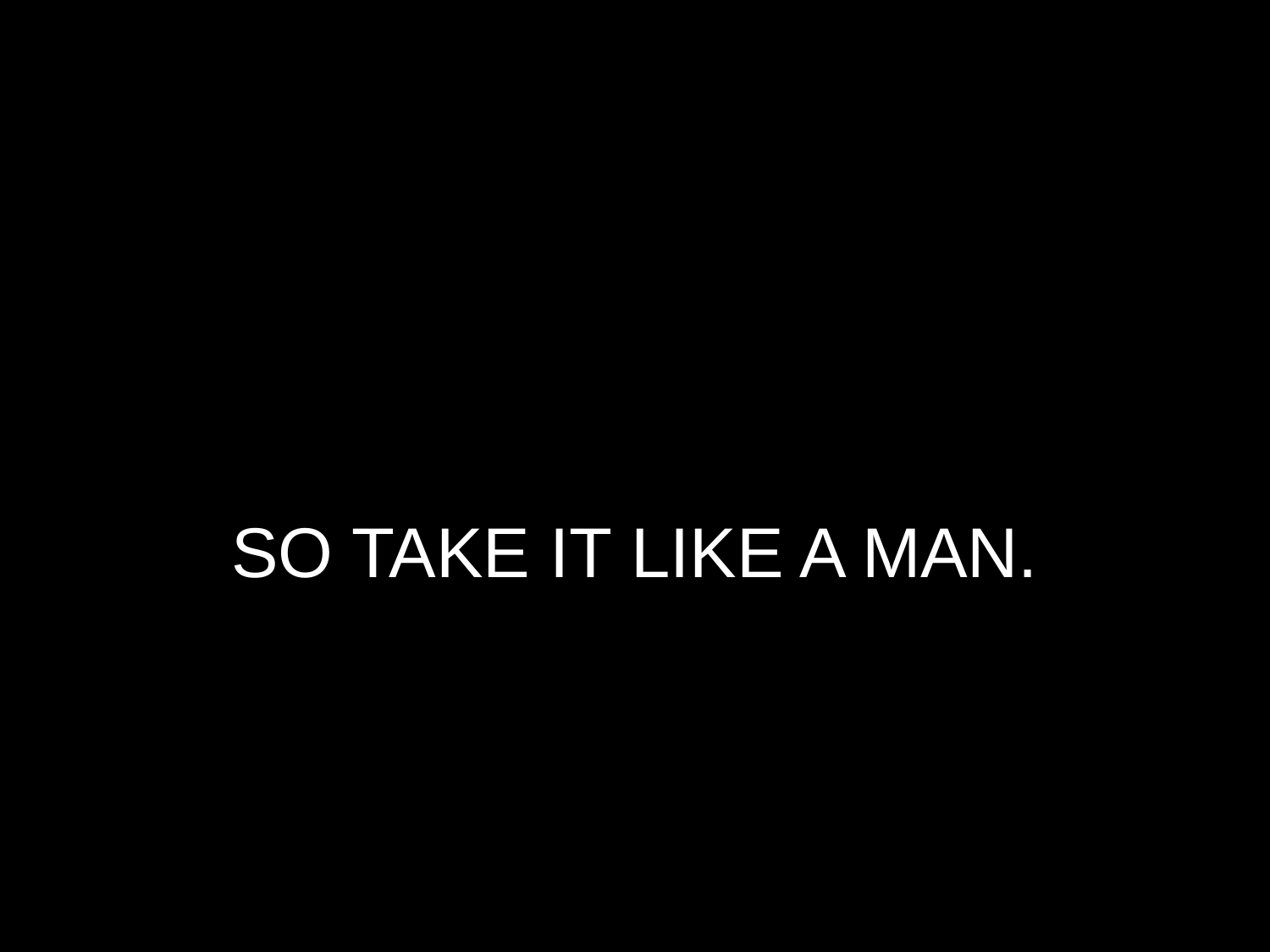

# SO TAKE IT LIKE A MAN.